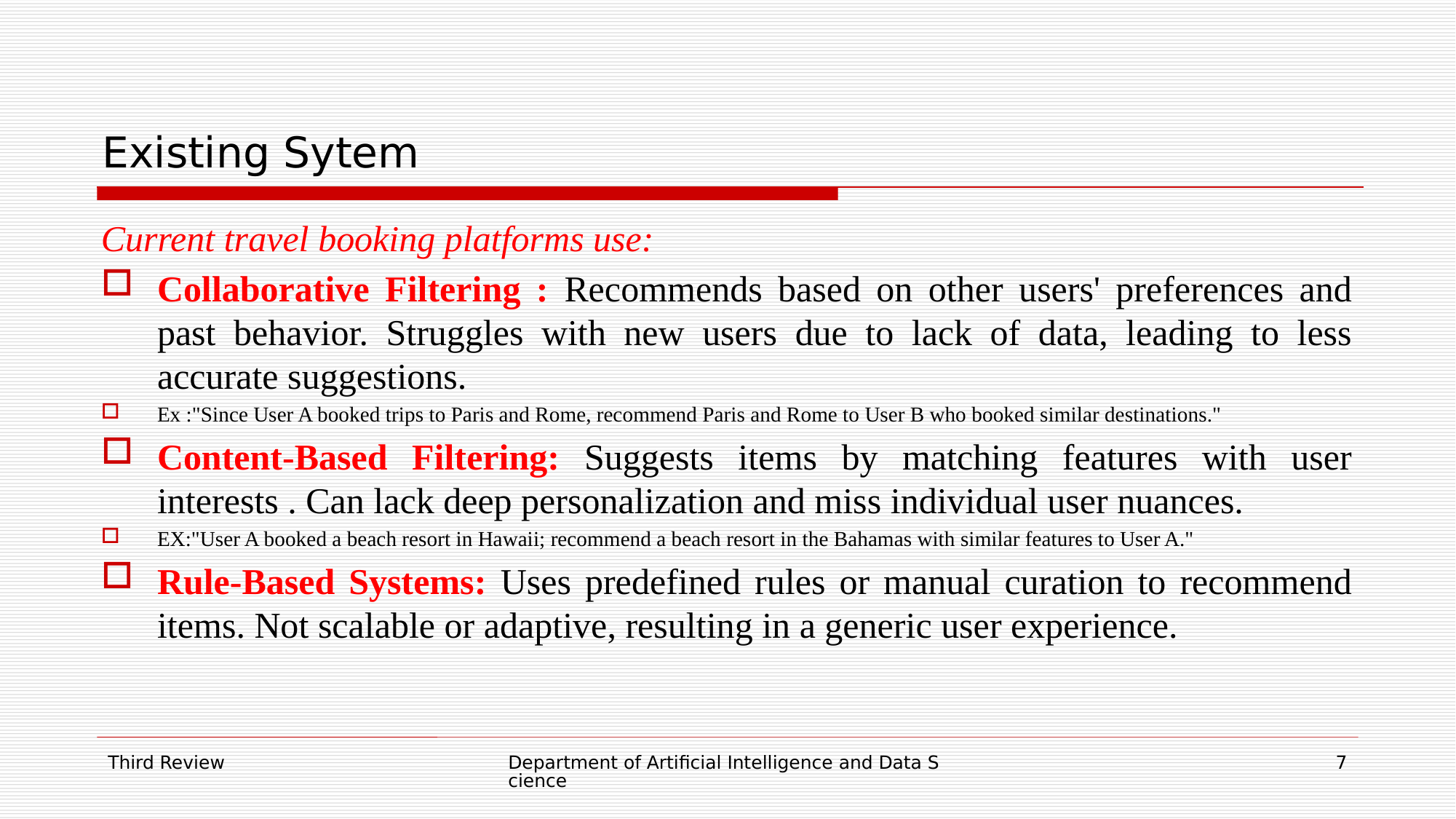

# Existing Sytem
Current travel booking platforms use:
Collaborative Filtering : Recommends based on other users' preferences and past behavior. Struggles with new users due to lack of data, leading to less accurate suggestions.
Ex :"Since User A booked trips to Paris and Rome, recommend Paris and Rome to User B who booked similar destinations."
Content-Based Filtering: Suggests items by matching features with user interests . Can lack deep personalization and miss individual user nuances.
EX:"User A booked a beach resort in Hawaii; recommend a beach resort in the Bahamas with similar features to User A."
Rule-Based Systems: Uses predefined rules or manual curation to recommend items. Not scalable or adaptive, resulting in a generic user experience.

Third Review
Department of Artificial Intelligence and Data Science
7